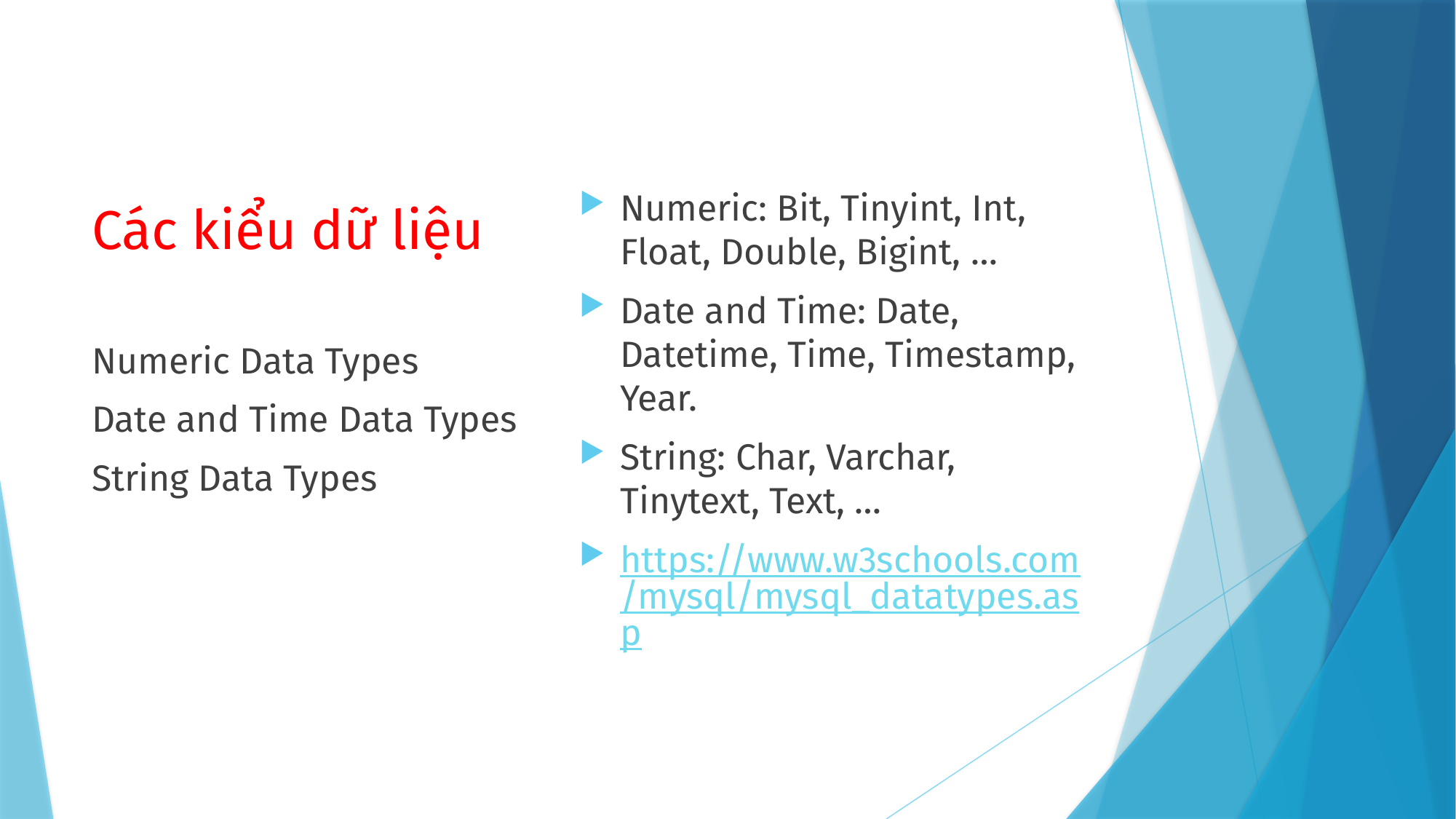

Numeric: Bit, Tinyint, Int, Float, Double, Bigint, …
Date and Time: Date, Datetime, Time, Timestamp, Year.
String: Char, Varchar, Tinytext, Text, …
https://www.w3schools.com/mysql/mysql_datatypes.asp
# Các kiểu dữ liệu
Numeric Data Types
Date and Time Data Types
String Data Types